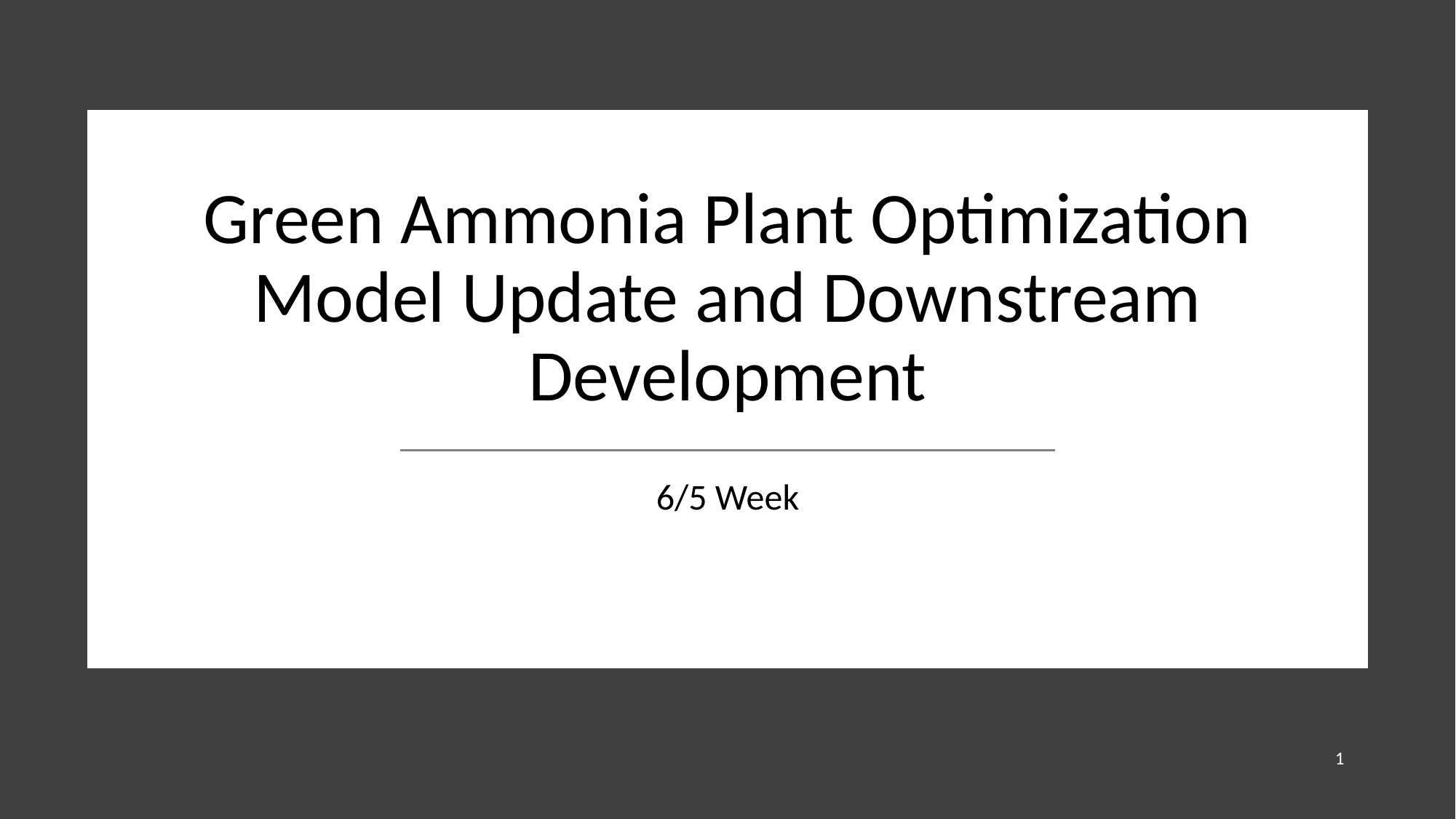

# Green Ammonia Plant Optimization Model Update and Downstream Development
6/5 Week
1